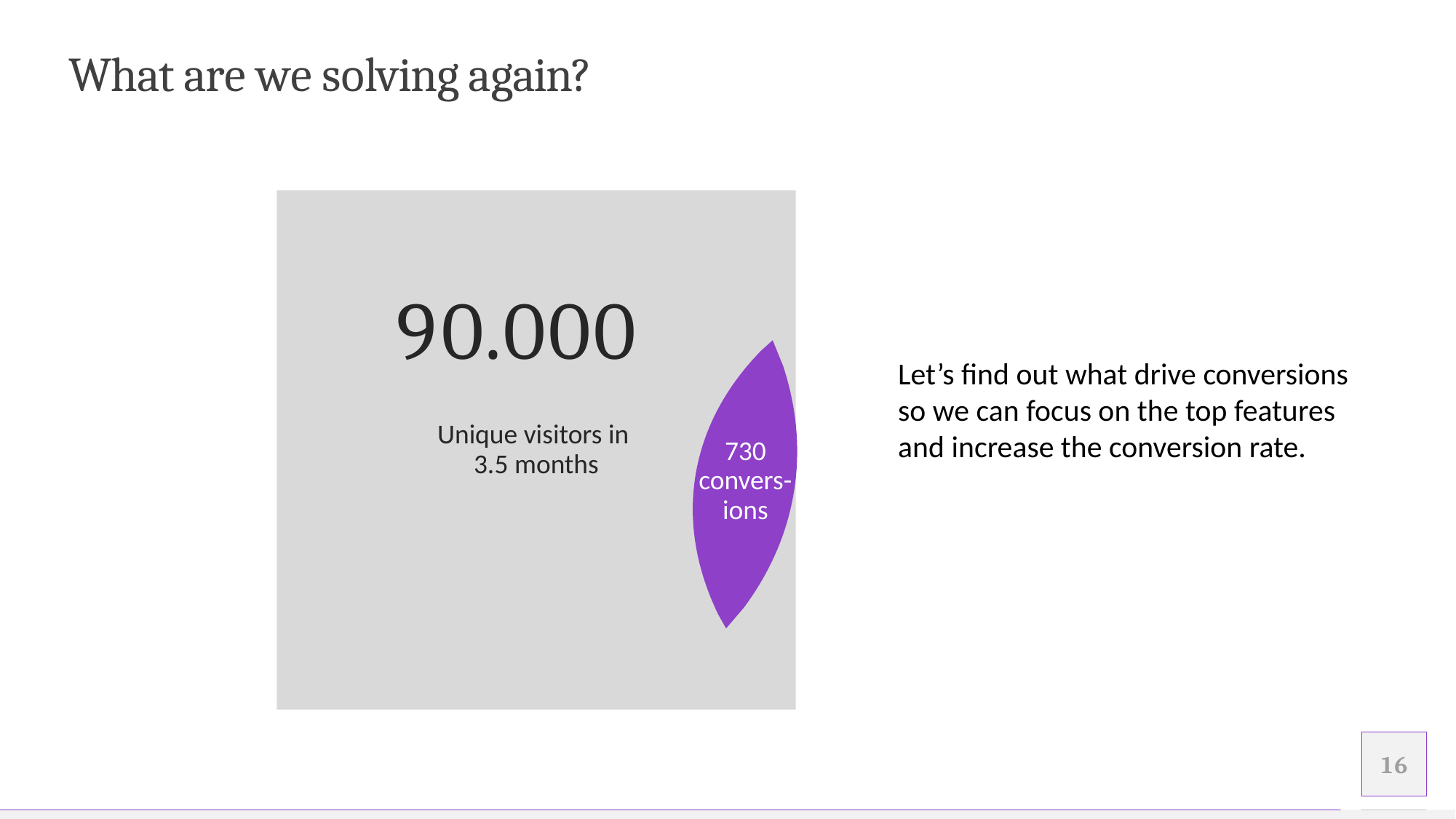

# What are we solving again?
Unique visitors in
3.5 months
90.000

Let’s find out what drive conversions
so we can focus on the top features and increase the conversion rate.

730 convers-ions

16